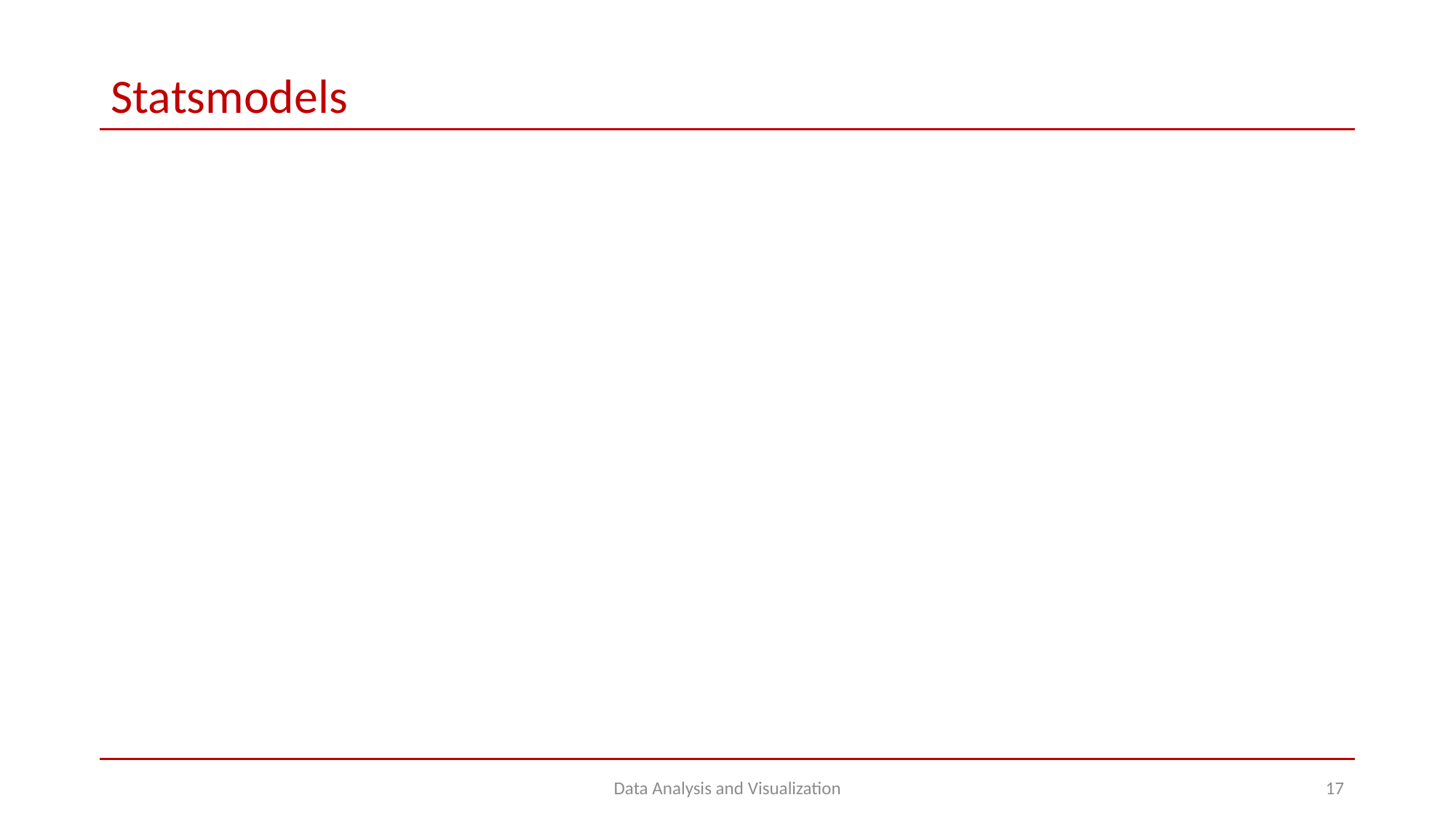

# Statsmodels

Data Analysis and Visualization
17